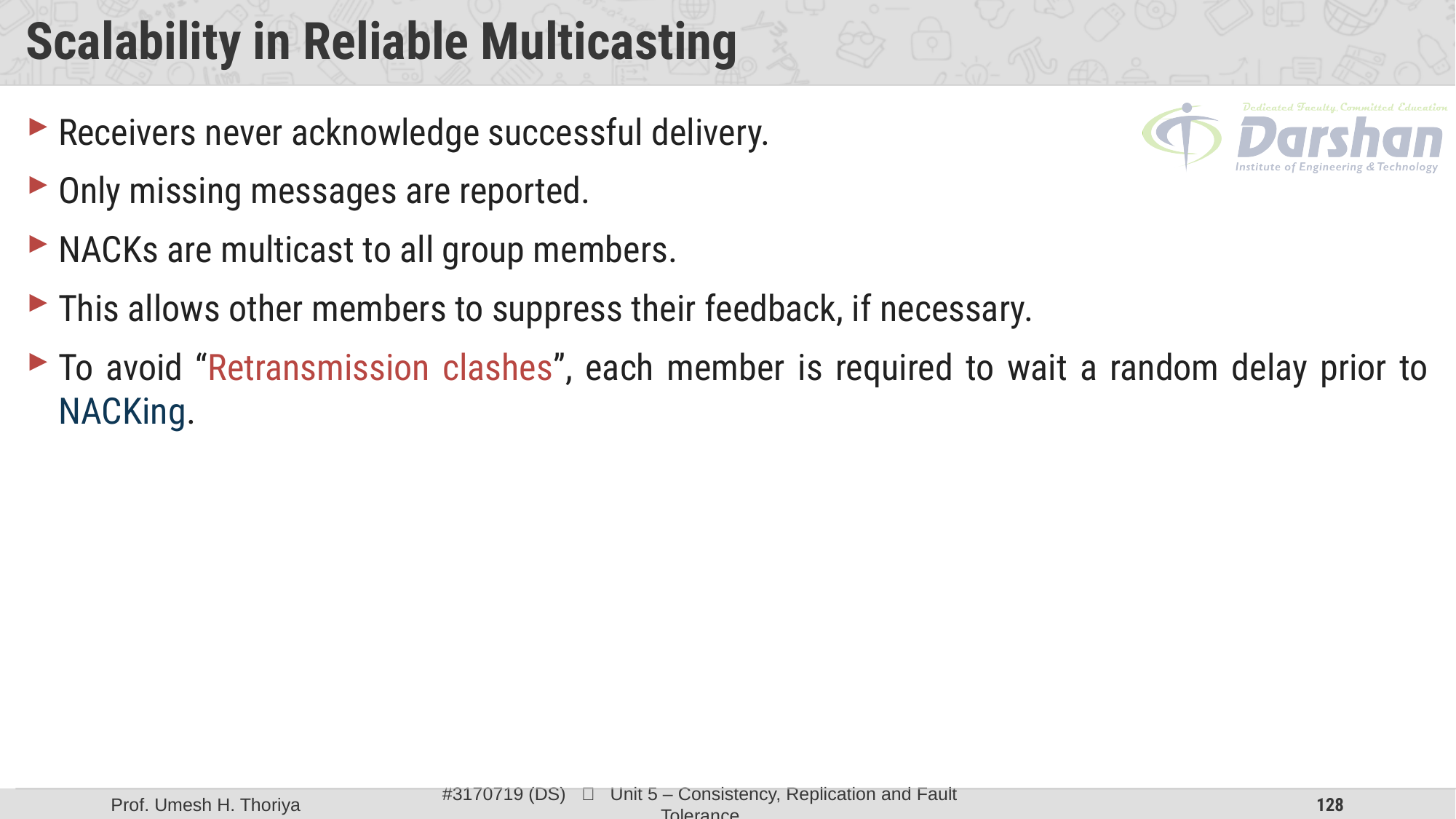

# Scalability in Reliable Multicasting
Receivers never acknowledge successful delivery.
Only missing messages are reported.
NACKs are multicast to all group members.
This allows other members to suppress their feedback, if necessary.
To avoid “Retransmission clashes”, each member is required to wait a random delay prior to NACKing.